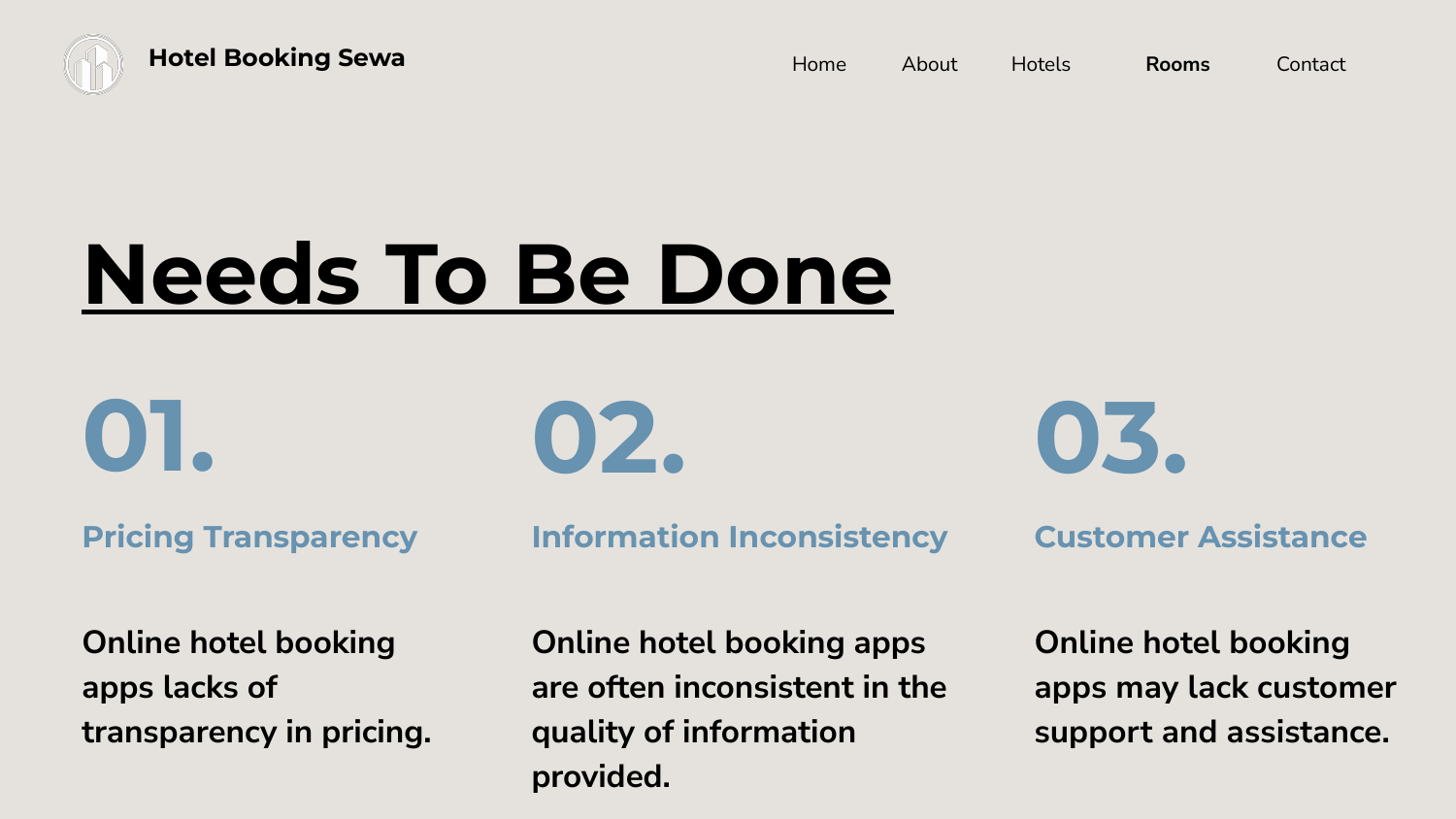

Home
About
Hotels
Rooms
Contact

Hotel Booking Sewa
Needs To Be Done
01.
02.
03.
Information Inconsistency
Customer Assistance
Pricing Transparency
Online hotel booking apps may lack customer support and assistance.
Online hotel booking apps lacks of transparency in pricing.
Online hotel booking apps are often inconsistent in the quality of information provided.